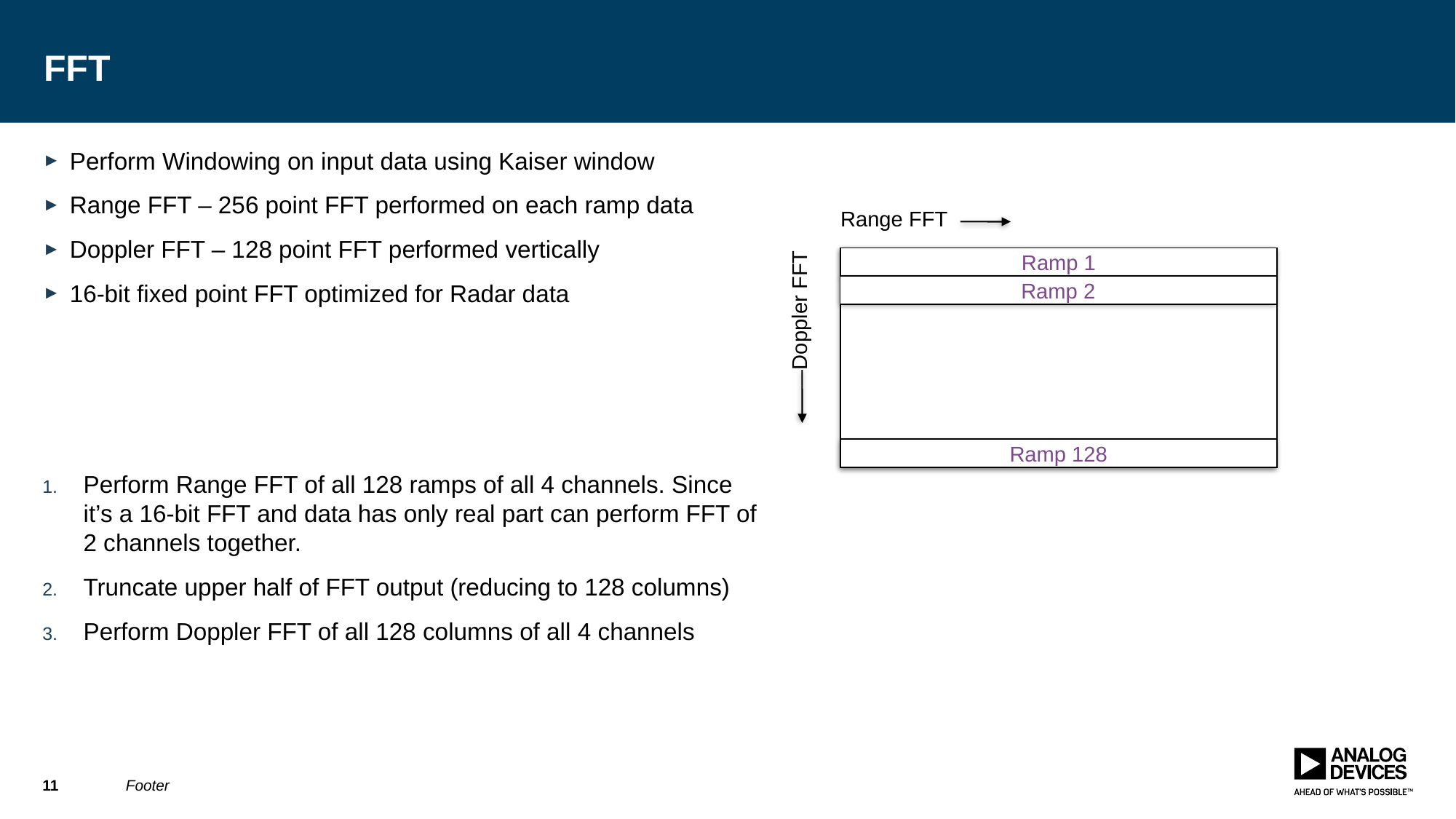

# FFT
Perform Windowing on input data using Kaiser window
Range FFT – 256 point FFT performed on each ramp data
Doppler FFT – 128 point FFT performed vertically
16-bit fixed point FFT optimized for Radar data

Range FFT

Ramp 1
Ramp 2
Doppler FFT
Ramp 128
Perform Range FFT of all 128 ramps of all 4 channels. Since it’s a 16-bit FFT and data has only real part can perform FFT of 2 channels together.
Truncate upper half of FFT output (reducing to 128 columns)
Perform Doppler FFT of all 128 columns of all 4 channels
11
Footer